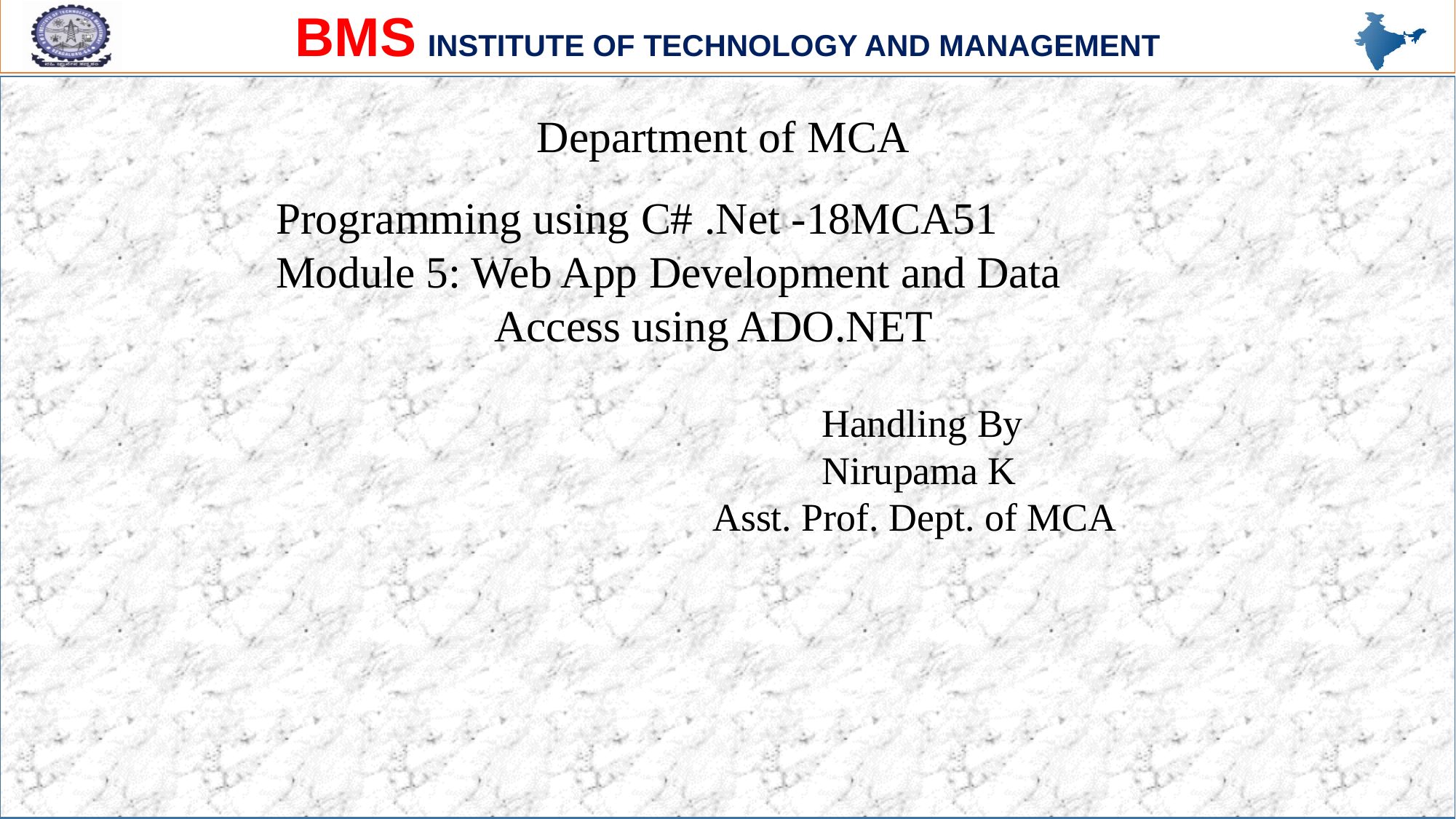

# Department of MCA
Programming using C# .Net -18MCA51
Module 5: Web App Development and Data 			Access using ADO.NET
					Handling By
					Nirupama K
				Asst. Prof. Dept. of MCA